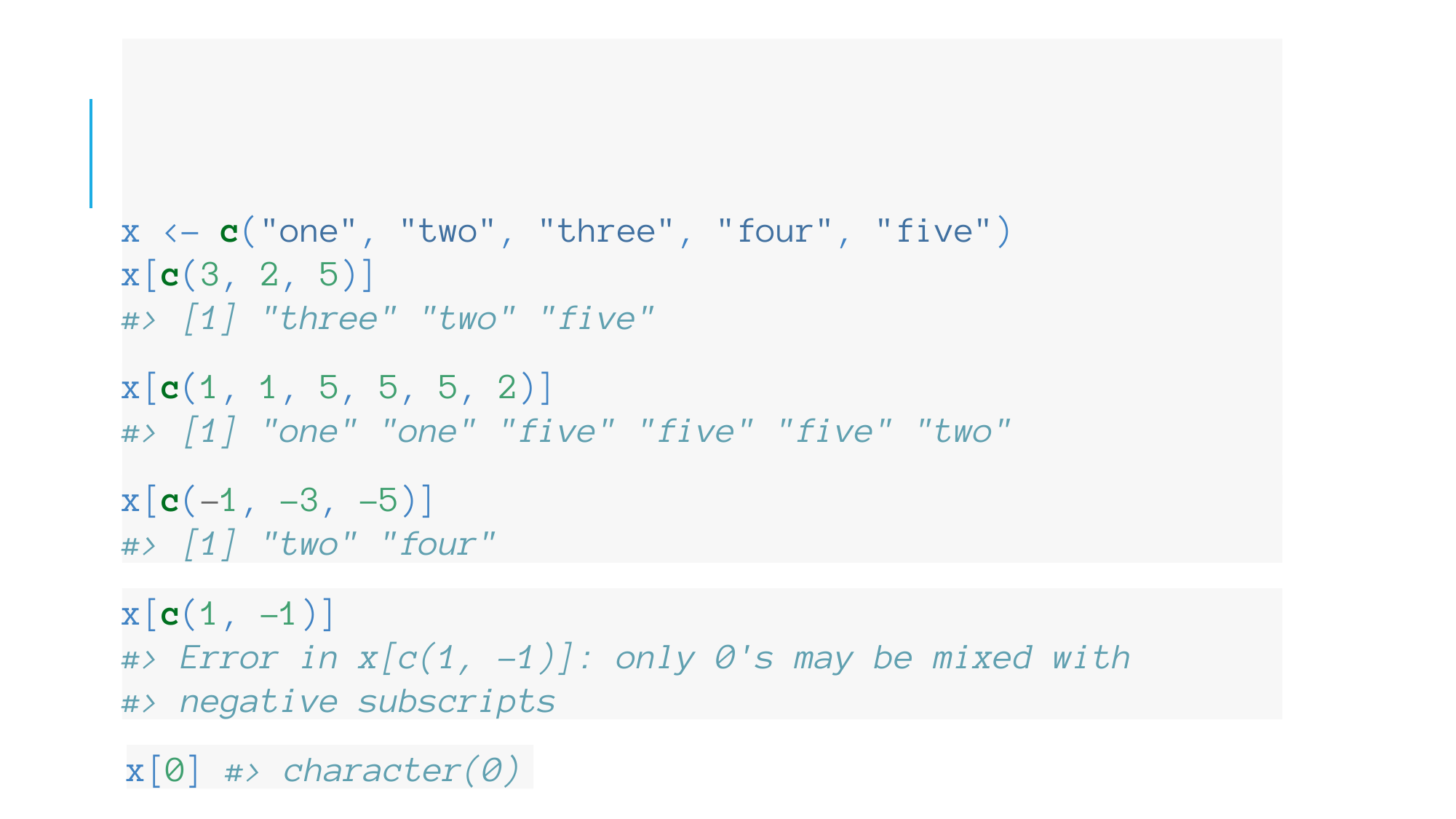

# Subsetting with a numeric vector
x <- c("one", "two", "three", "four", "five")
x[c(3, 2, 5)]
#> [1] "three" "two" "five"
x[c(1, 1, 5, 5, 5, 2)]
#> [1] "one" "one" "five" "five" "five" "two"
x[c(-1, -3, -5)]
#> [1] "two" "four"
x[c(1, -1)]
#> Error in x[c(1, -1)]: only 0's may be mixed with
#> negative subscripts
x[0] #> character(0)